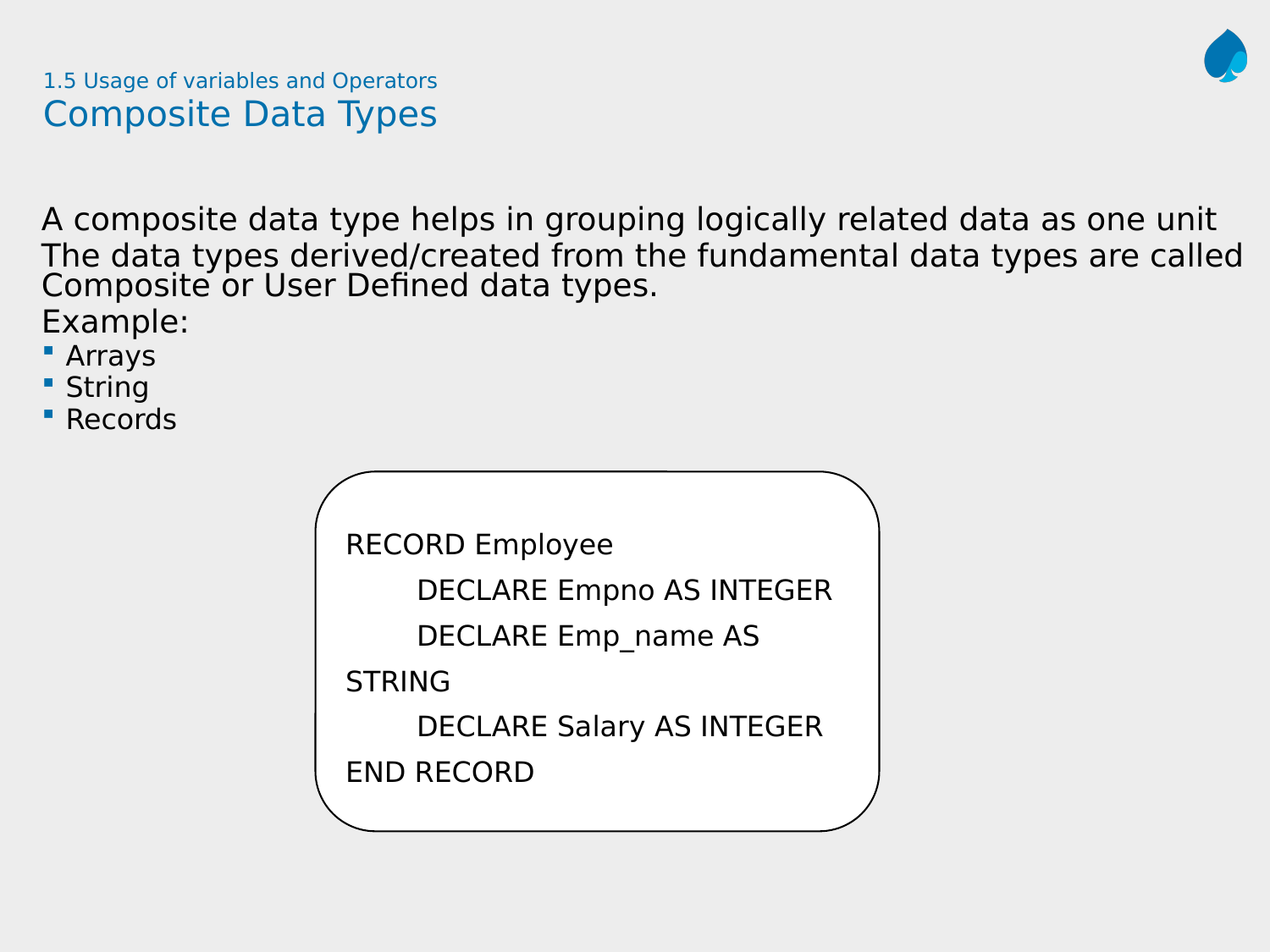

# 1.5 Usage of variables and Operators Composite Data Types
A composite data type helps in grouping logically related data as one unit
The data types derived/created from the fundamental data types are called Composite or User Defined data types.
Example:
Arrays
String
Records

RECORD Employee
        DECLARE Empno AS INTEGER
        DECLARE Emp_name AS STRING
        DECLARE Salary AS INTEGER
END RECORD